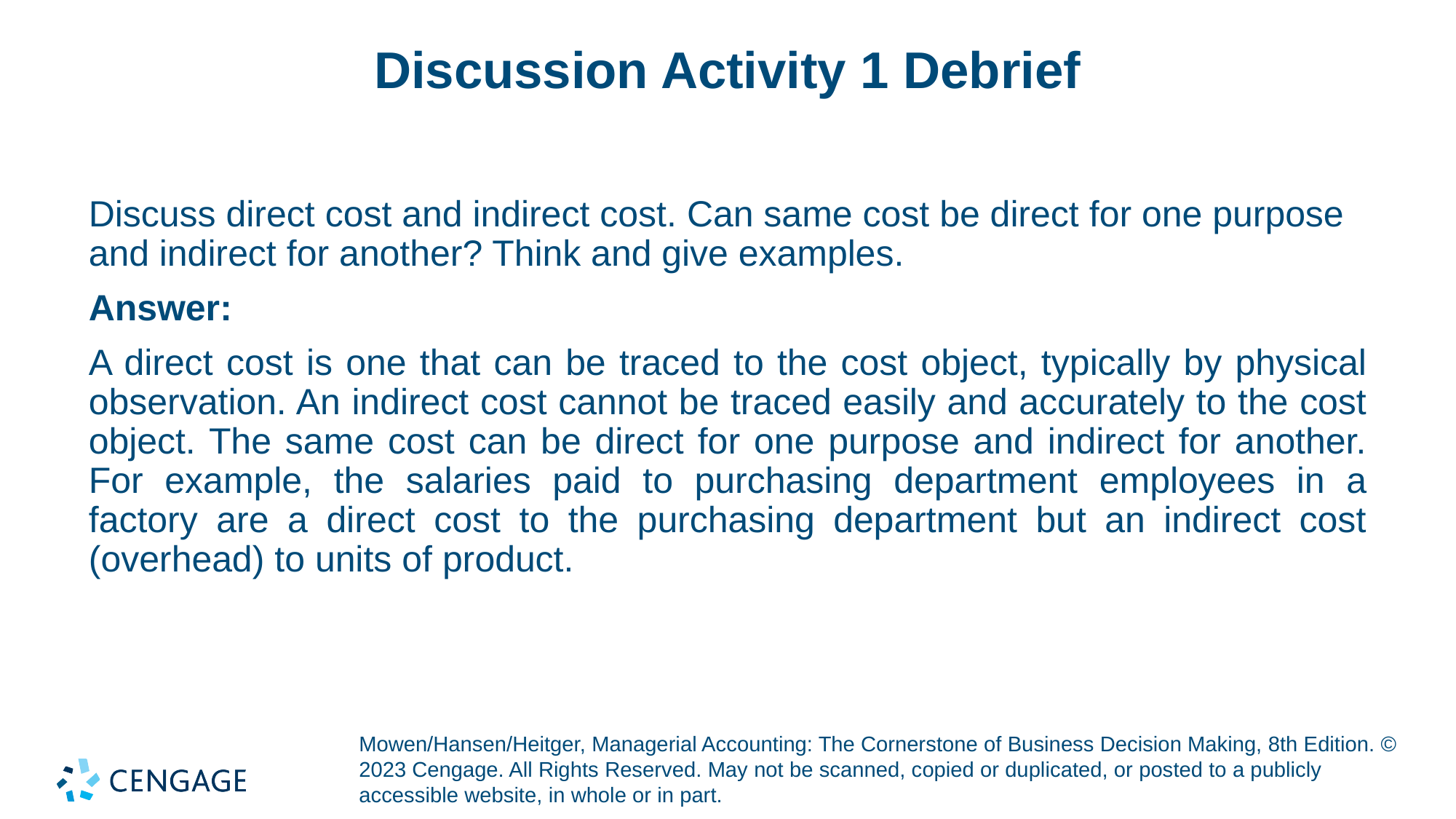

# Discussion Activity 1 Debrief
Discuss direct cost and indirect cost. Can same cost be direct for one purpose and indirect for another? Think and give examples.
Answer:
A direct cost is one that can be traced to the cost object, typically by physical observation. An indirect cost cannot be traced easily and accurately to the cost object. The same cost can be direct for one purpose and indirect for another. For example, the salaries paid to purchasing department employees in a factory are a direct cost to the purchasing department but an indirect cost (overhead) to units of product.